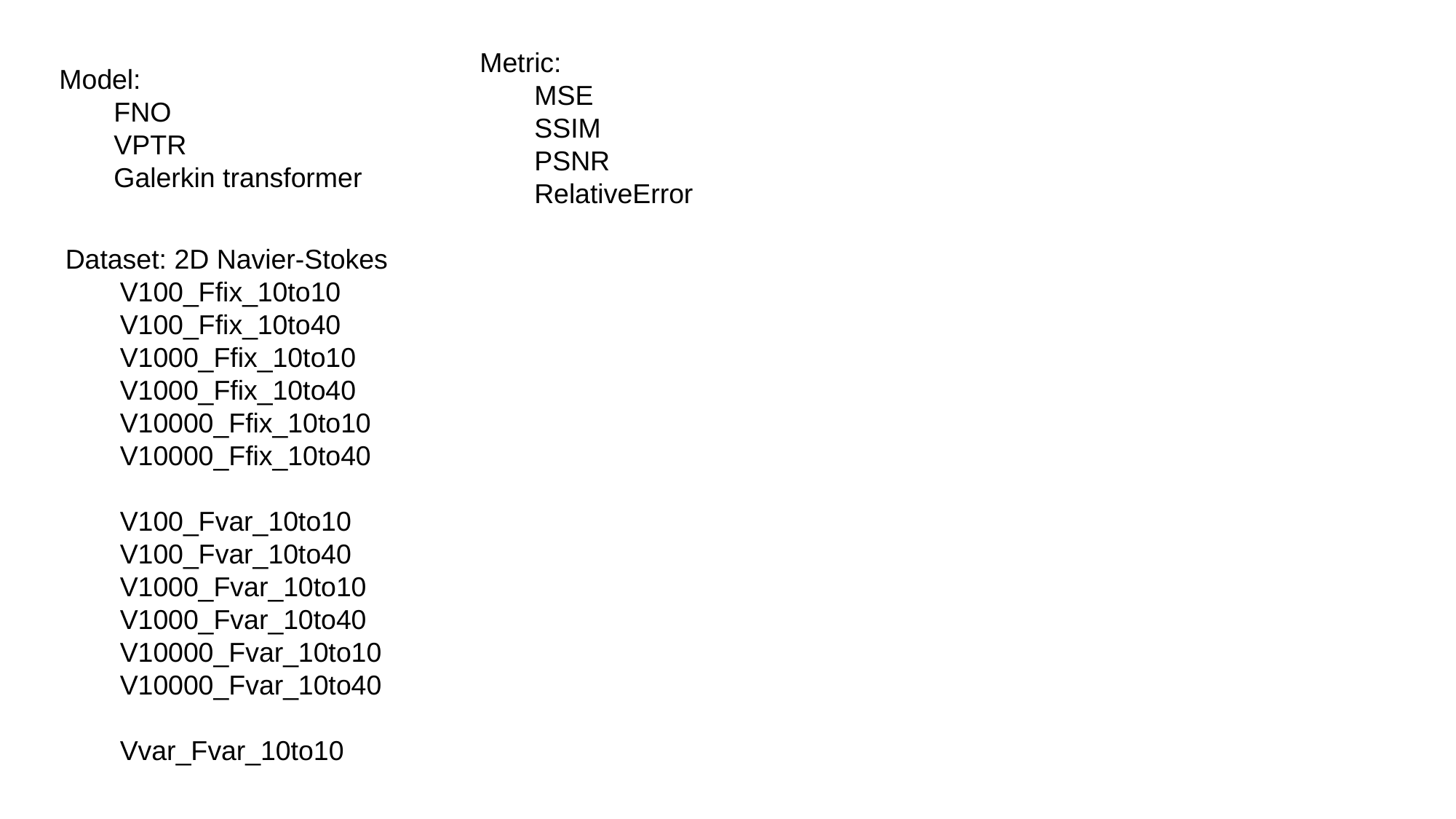

Metric:
MSE
SSIM
PSNR
RelativeError
Model:
FNO
VPTR
Galerkin transformer
Dataset: 2D Navier-Stokes
V100_Ffix_10to10
V100_Ffix_10to40
V1000_Ffix_10to10
V1000_Ffix_10to40
V10000_Ffix_10to10
V10000_Ffix_10to40

V100_Fvar_10to10
V100_Fvar_10to40
V1000_Fvar_10to10
V1000_Fvar_10to40
V10000_Fvar_10to10
V10000_Fvar_10to40

Vvar_Fvar_10to10